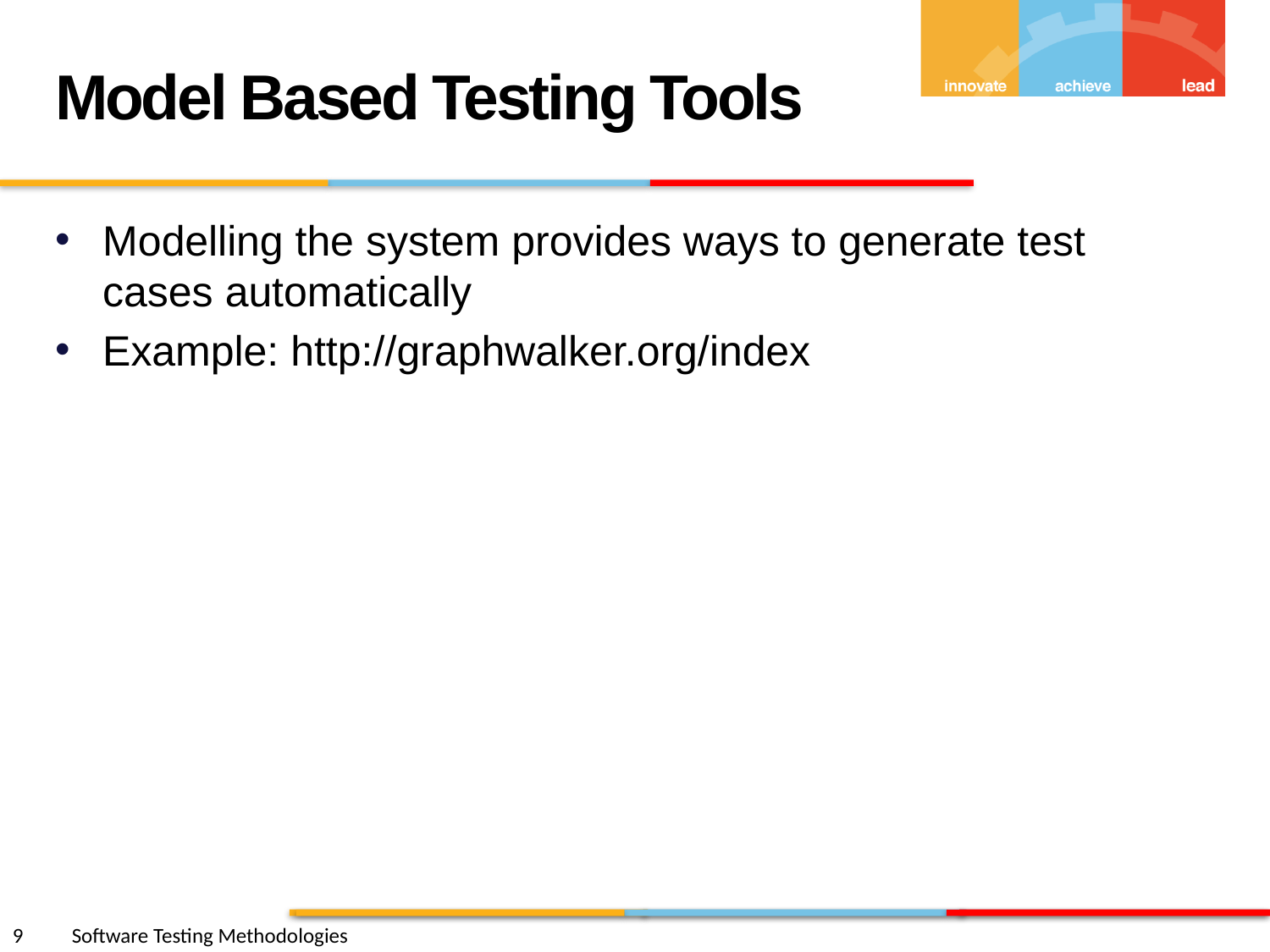

Model Based Testing Tools
Modelling the system provides ways to generate test cases automatically
Example: http://graphwalker.org/index